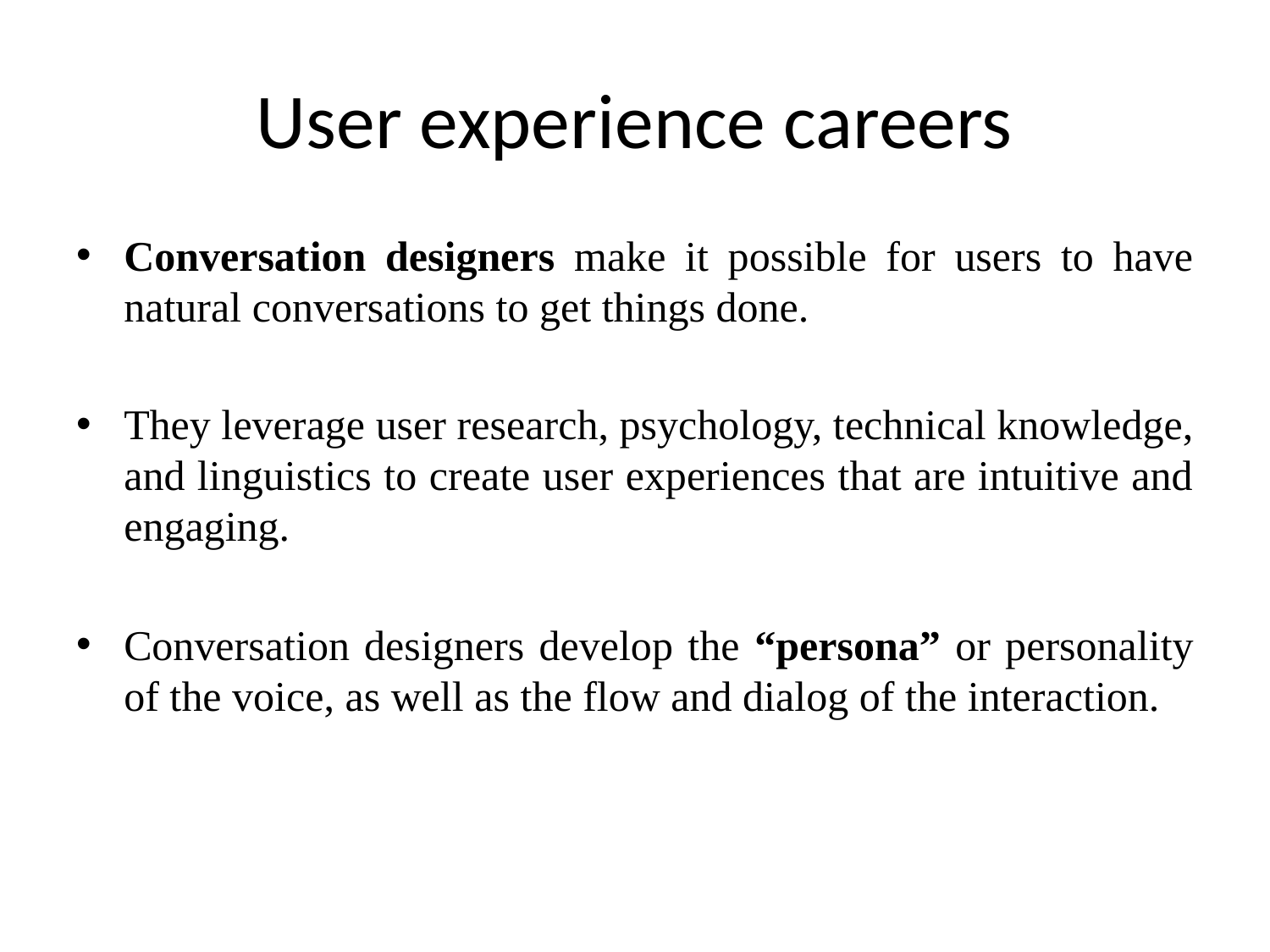

# User experience careers
Conversation designers make it possible for users to have natural conversations to get things done.

They leverage user research, psychology, technical knowledge, and linguistics to create user experiences that are intuitive and engaging.

Conversation designers develop the “persona” or personality of the voice, as well as the flow and dialog of the interaction.